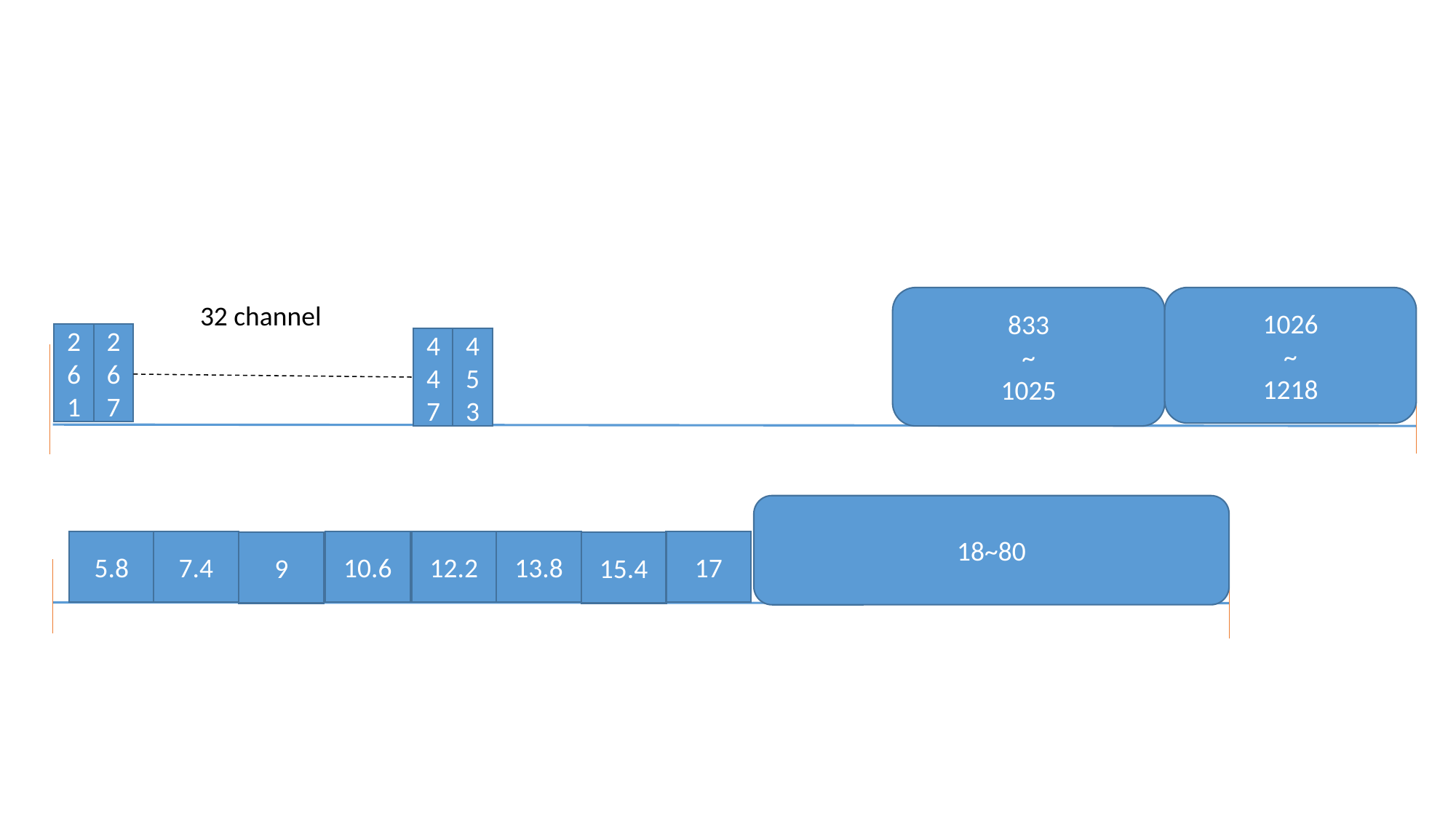

833
~
1025
1026
~
1218
32 channel
261
267
453
447
18~80
10.6
17
5.8
7.4
12.2
13.8
15.4
9